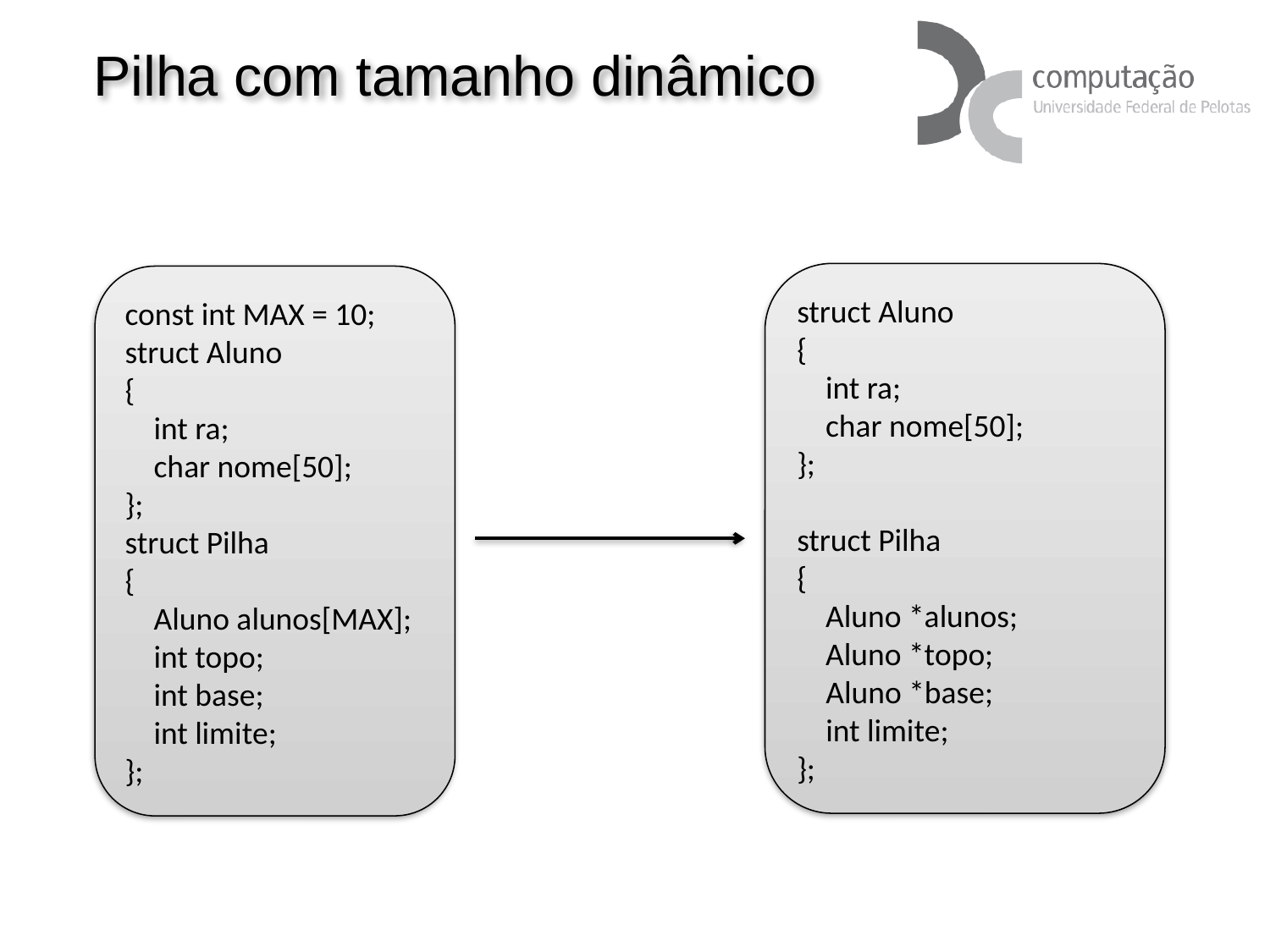

# Pilha com tamanho dinâmico
struct Aluno
{
    int ra;
    char nome[50];
};

struct Pilha
{
    Aluno *alunos;
    Aluno *topo;
    Aluno *base;
    int limite;
};
const int MAX = 10;
struct Aluno
{
    int ra;
    char nome[50];
};
struct Pilha
{
    Aluno alunos[MAX];
    int topo;
    int base;
    int limite;
};